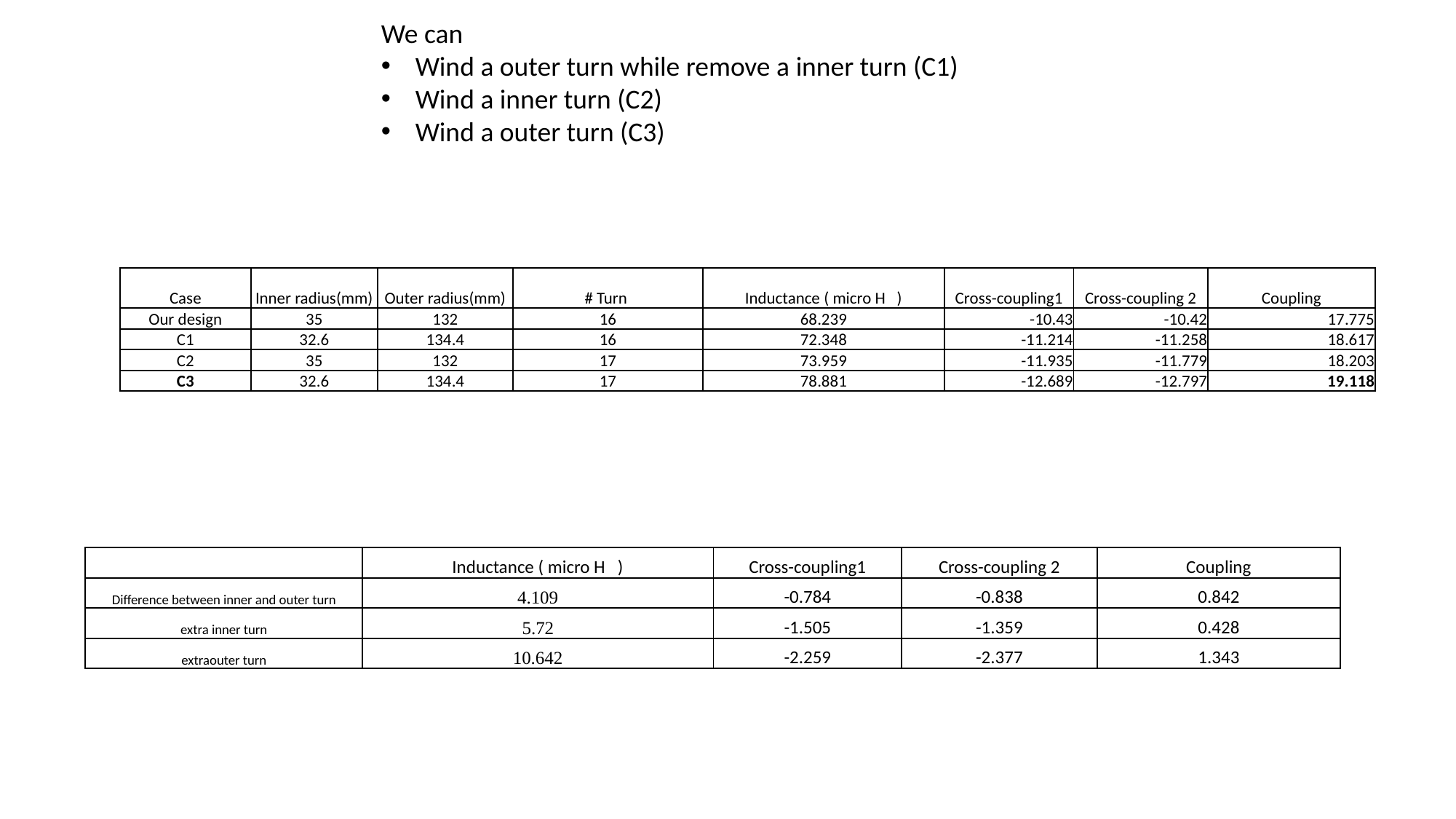

We can
Wind a outer turn while remove a inner turn (C1)
Wind a inner turn (C2)
Wind a outer turn (C3)
| Case | Inner radius(mm) | Outer radius(mm) | # Turn | Inductance ( micro H ) | Cross-coupling1 | Cross-coupling 2 | Coupling |
| --- | --- | --- | --- | --- | --- | --- | --- |
| Our design | 35 | 132 | 16 | 68.239 | -10.43 | -10.42 | 17.775 |
| C1 | 32.6 | 134.4 | 16 | 72.348 | -11.214 | -11.258 | 18.617 |
| C2 | 35 | 132 | 17 | 73.959 | -11.935 | -11.779 | 18.203 |
| C3 | 32.6 | 134.4 | 17 | 78.881 | -12.689 | -12.797 | 19.118 |
|  | Inductance ( micro H ) | Cross-coupling1 | Cross-coupling 2 | Coupling |
| --- | --- | --- | --- | --- |
| Difference between inner and outer turn | 4.109 | -0.784 | -0.838 | 0.842 |
| extra inner turn | 5.72 | -1.505 | -1.359 | 0.428 |
| extraouter turn | 10.642 | -2.259 | -2.377 | 1.343 |